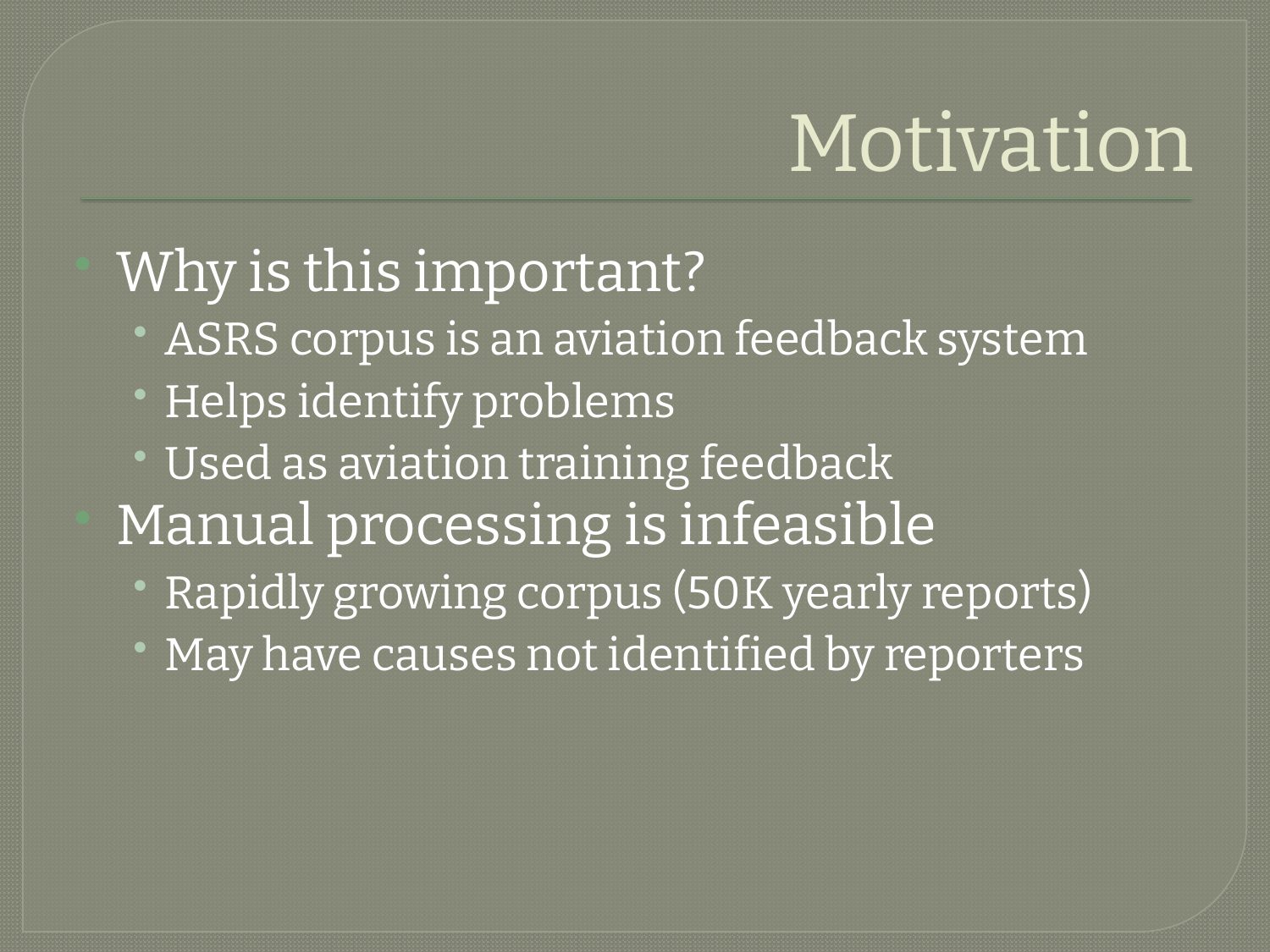

# Motivation
Why is this important?
ASRS corpus is an aviation feedback system
Helps identify problems
Used as aviation training feedback
Manual processing is infeasible
Rapidly growing corpus (50K yearly reports)
May have causes not identified by reporters